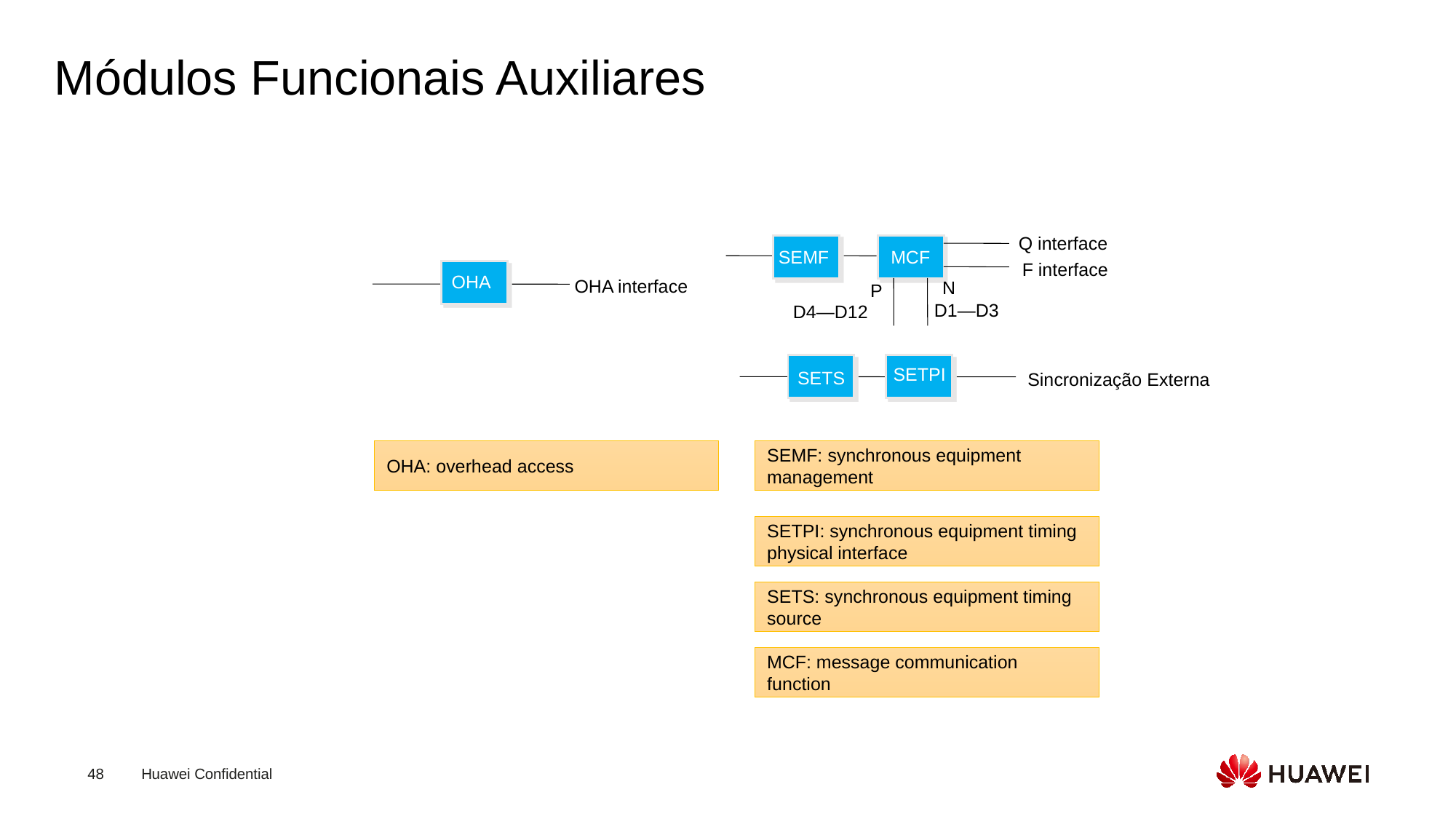

# Módulos Funcionais Auxiliares

Q interface

SEMF
MCF

F interface

OHA
OHA interface
N

P

D1—D3
D4—D12

SETPI
SETS
Sincronização Externa

OHA: overhead access
SEMF: synchronous equipment management
SETPI: synchronous equipment timing physical interface
SETS: synchronous equipment timing source
MCF: message communication function